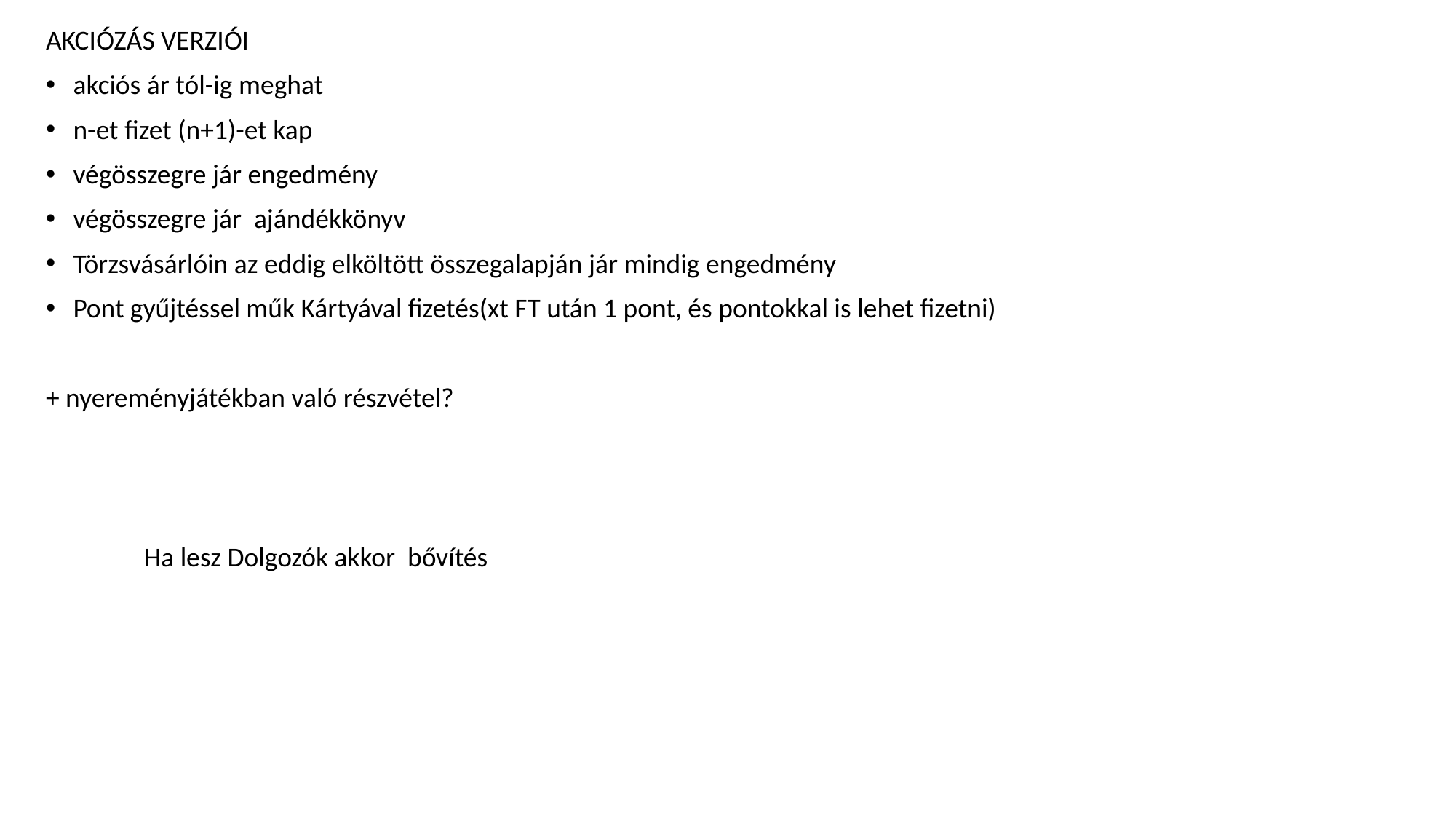

AKCIÓZÁS VERZIÓI
akciós ár tól-ig meghat
n-et fizet (n+1)-et kap
végösszegre jár engedmény
végösszegre jár  ajándékkönyv
Törzsvásárlóin az eddig elköltött összegalapján jár mindig engedmény
Pont gyűjtéssel műk Kártyával fizetés(xt FT után 1 pont, és pontokkal is lehet fizetni)

+ nyereményjátékban való részvétel?

Ha lesz Dolgozók akkor  bővítés